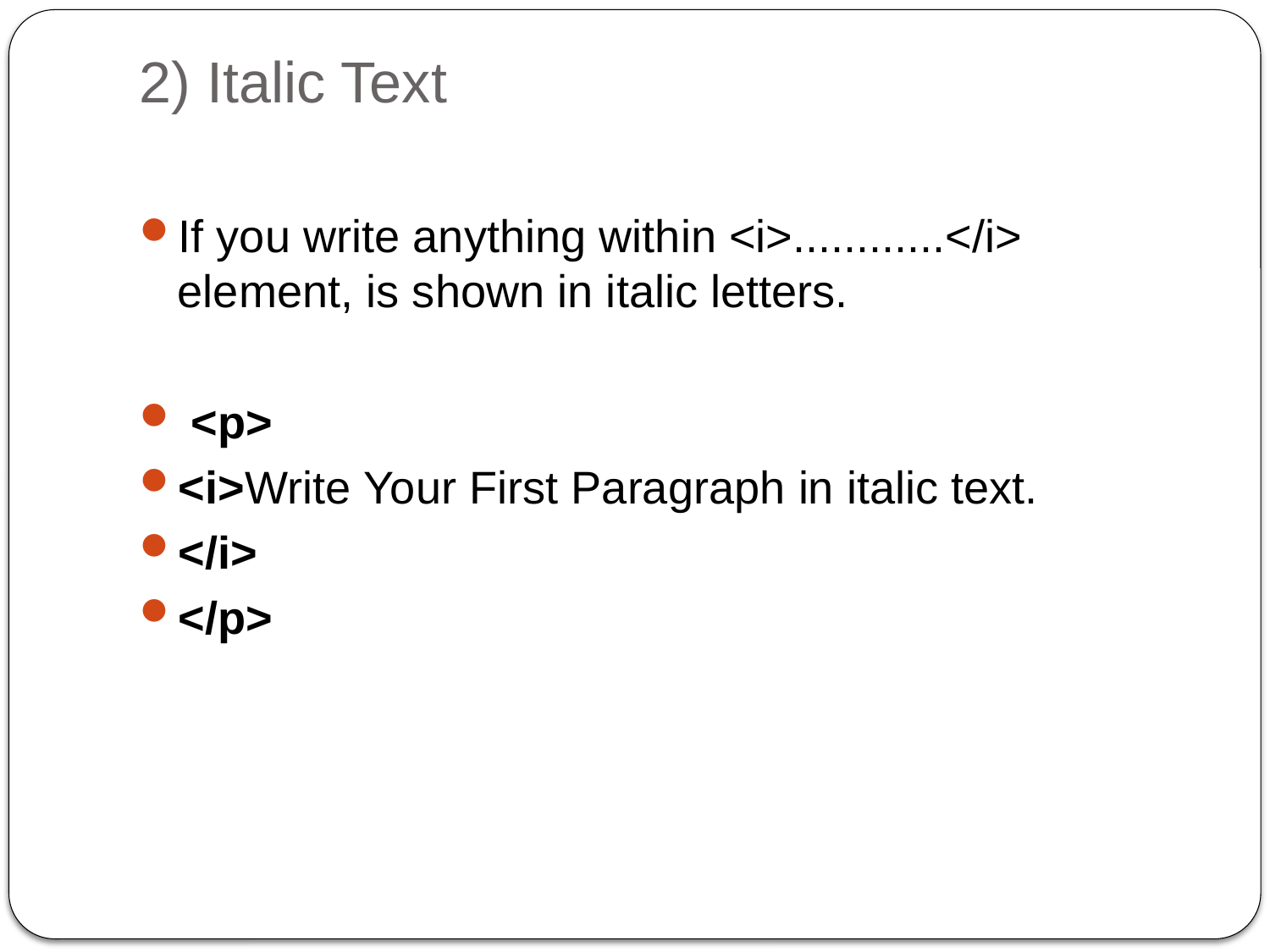

# 2) Italic Text
If you write anything within <i>............</i> element, is shown in italic letters.

 <p>
<i>Write Your First Paragraph in italic text.
</i>
</p>